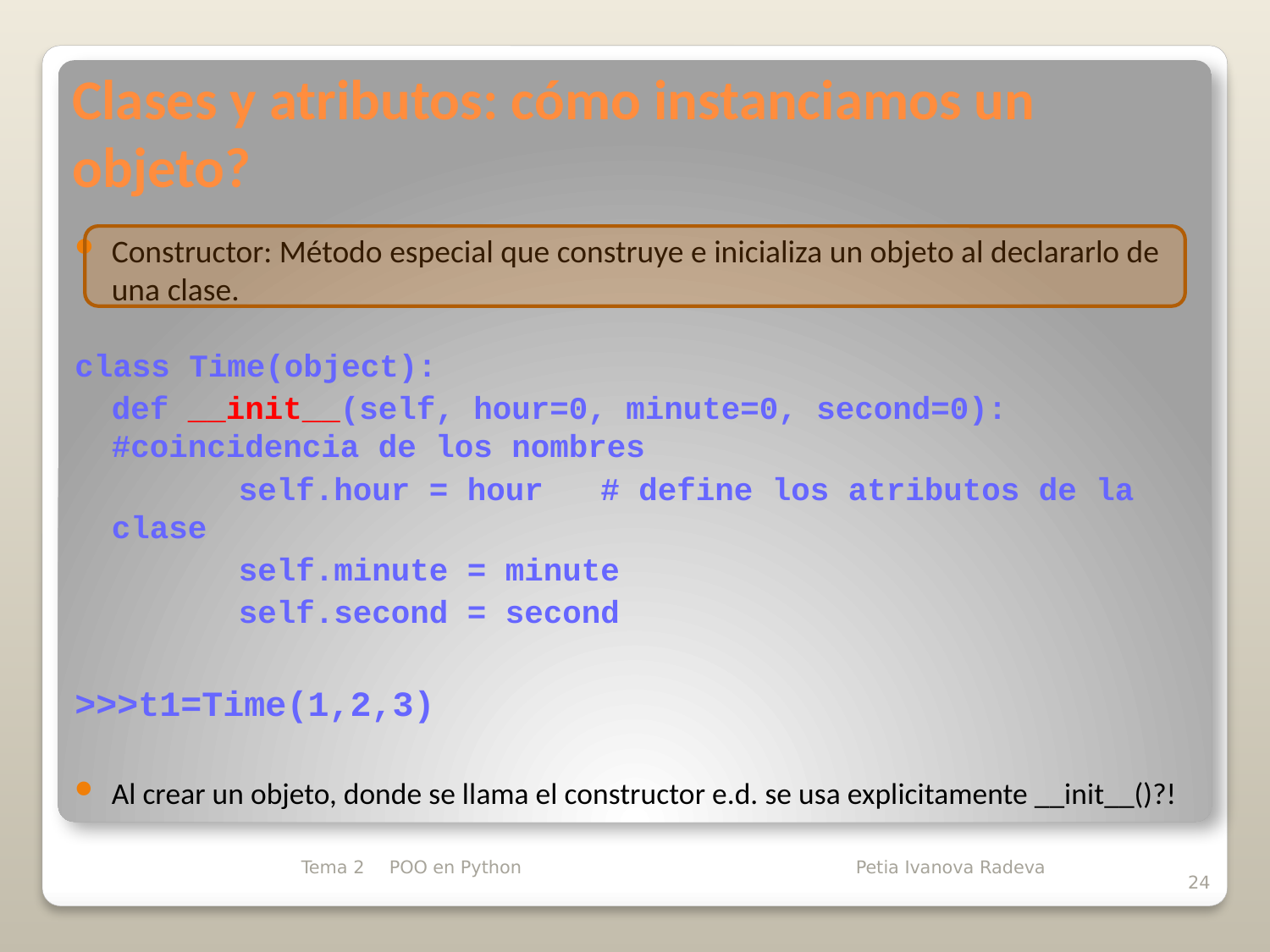

# Clases y atributos: cómo instanciamos un objeto?
Constructor: Método especial que construye e inicializa un objeto al declararlo de una clase.

class Time(object):
	def __init__(self, hour=0, minute=0, second=0): #coincidencia de los nombres
		self.hour = hour   # define los atributos de la clase
		self.minute = minute
		self.second = second

>>>t1=Time(1,2,3)

Al crear un objeto, donde se llama el constructor e.d. se usa explicitamente __init__()?!

Tema 2
POO en Python
24